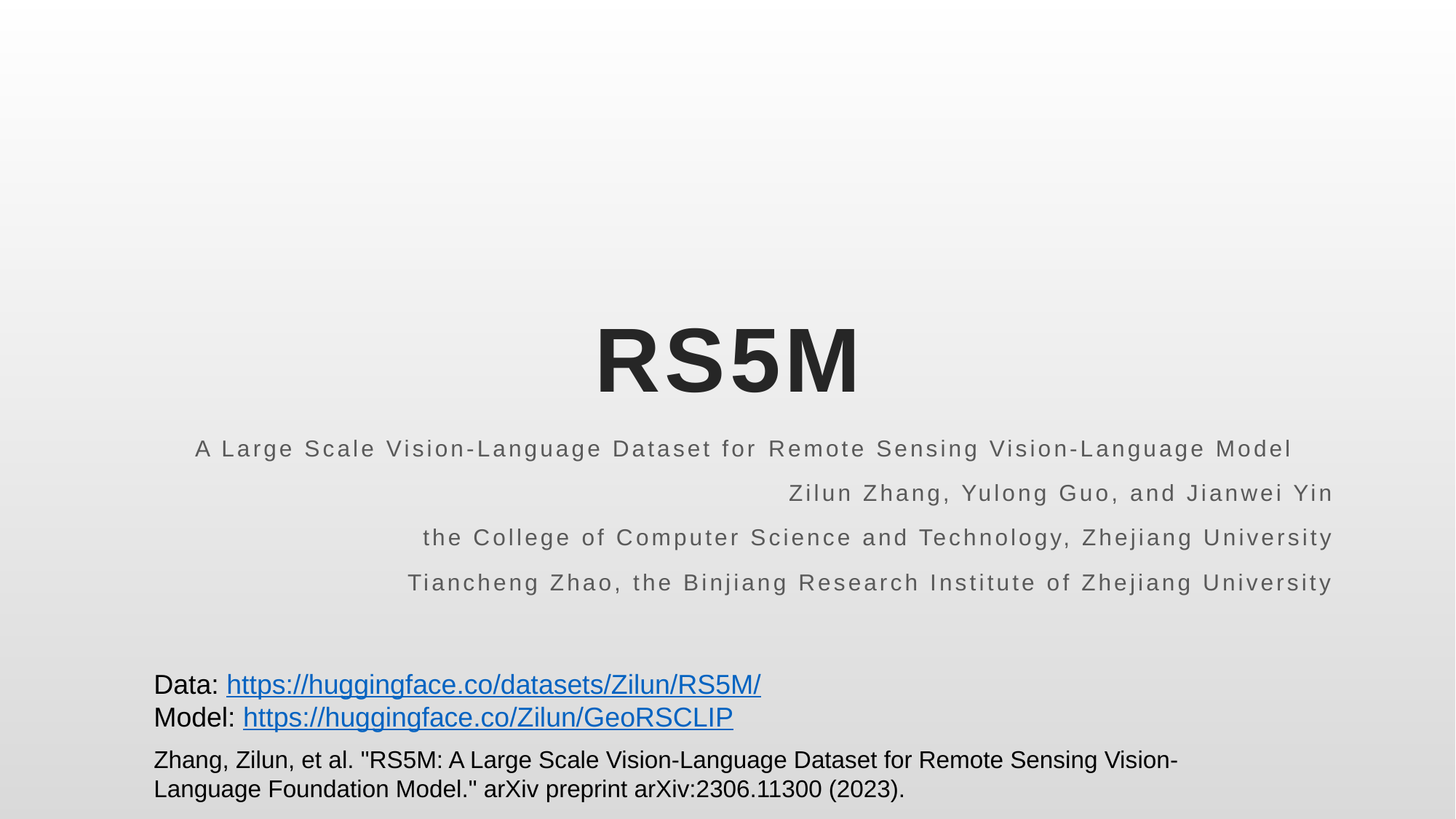

# RS5M
A Large Scale Vision-Language Dataset for Remote Sensing Vision-Language Model
Zilun Zhang, Yulong Guo, and Jianwei Yin
the College of Computer Science and Technology, Zhejiang University
Tiancheng Zhao, the Binjiang Research Institute of Zhejiang University
Data: https://huggingface.co/datasets/Zilun/RS5M/
Model: https://huggingface.co/Zilun/GeoRSCLIP
Zhang, Zilun, et al. "RS5M: A Large Scale Vision-Language Dataset for Remote Sensing Vision-Language Foundation Model." arXiv preprint arXiv:2306.11300 (2023).